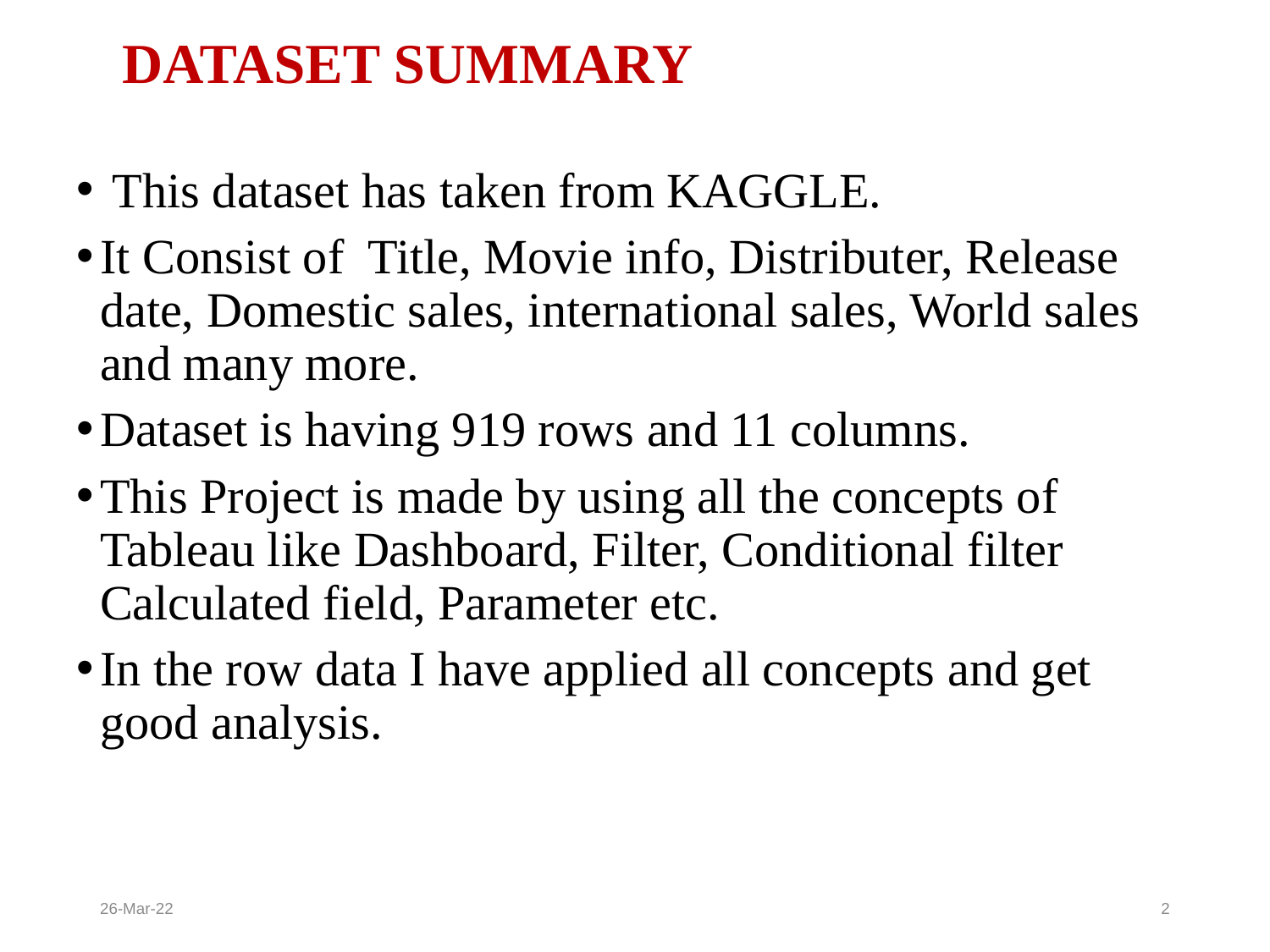

# DATASET SUMMARY
 This dataset has taken from KAGGLE.
It Consist of  Title, Movie info, Distributer, Release date, Domestic sales, international sales, World sales and many more.
Dataset is having 919 rows and 11 columns.
This Project is made by using all the concepts of Tableau like Dashboard, Filter, Conditional filter Calculated field, Parameter etc.
In the row data I have applied all concepts and get good analysis.
26-Mar-22
2